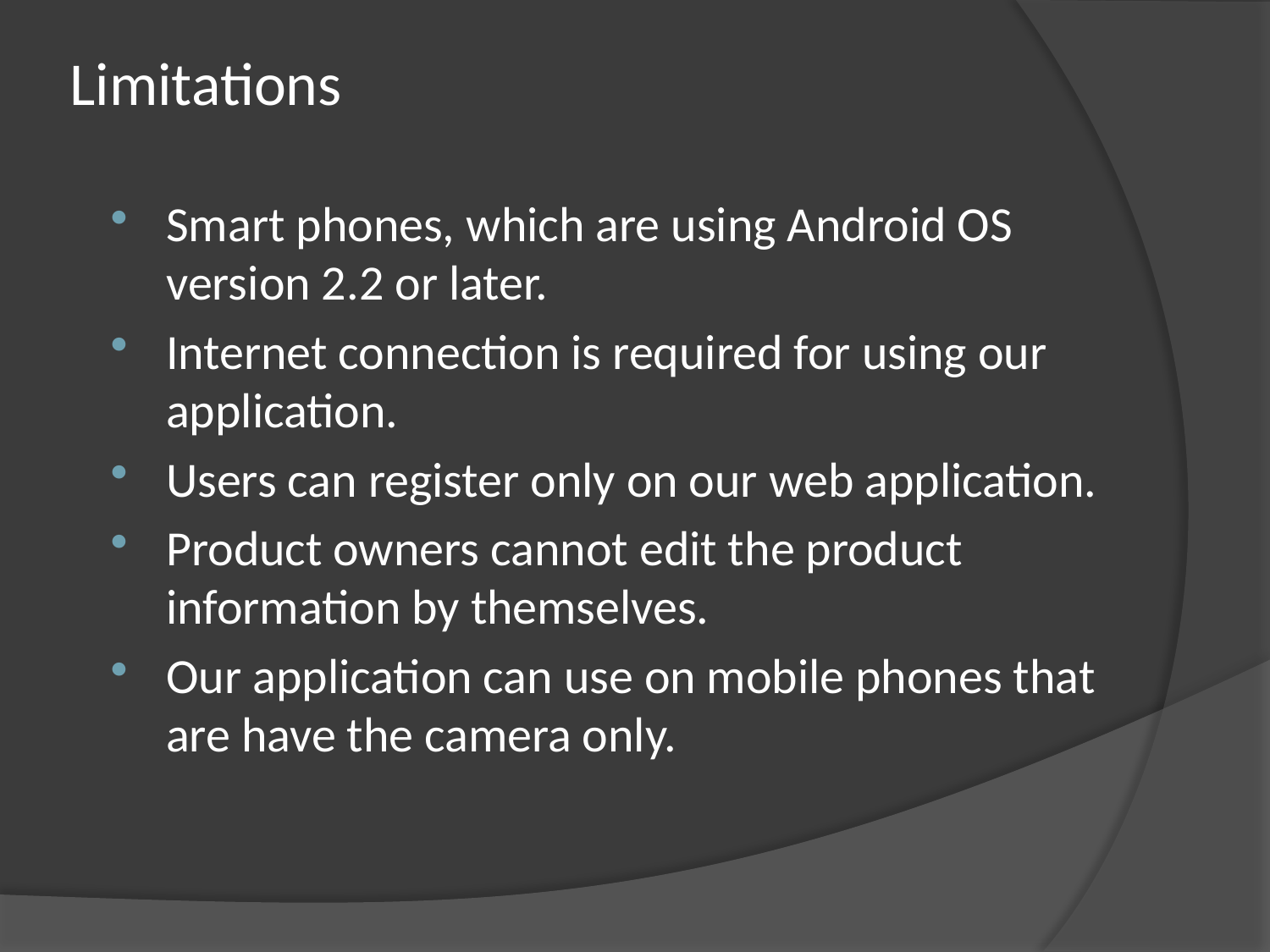

# Limitations
Smart phones, which are using Android OS version 2.2 or later.
Internet connection is required for using our application.
Users can register only on our web application.
Product owners cannot edit the product information by themselves.
Our application can use on mobile phones that are have the camera only.